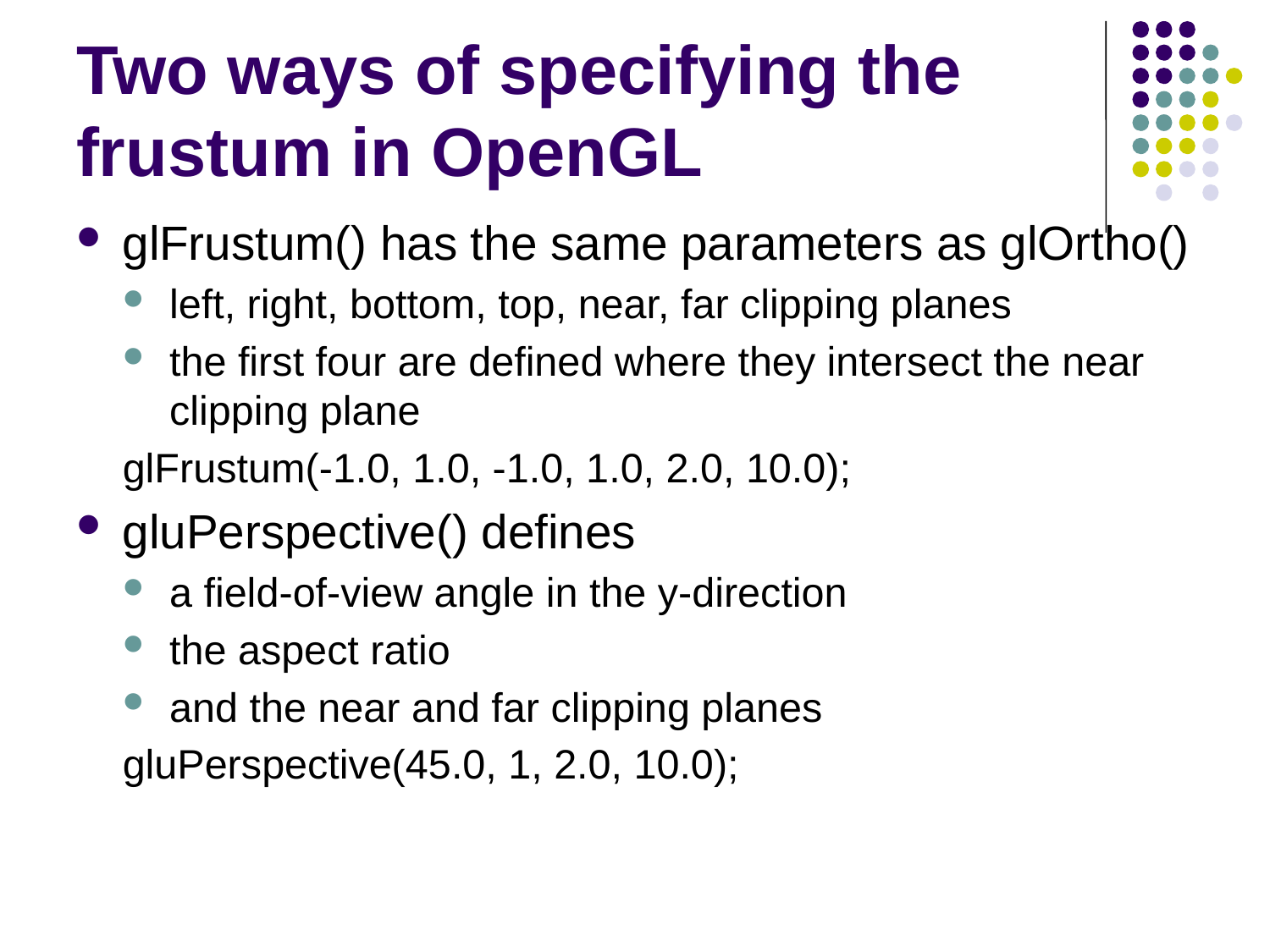

# Two ways of specifying the frustum in OpenGL
glFrustum() has the same parameters as glOrtho()
left, right, bottom, top, near, far clipping planes
the first four are defined where they intersect the near clipping plane
glFrustum(-1.0, 1.0, -1.0, 1.0, 2.0, 10.0);
gluPerspective() defines
a field-of-view angle in the y-direction
the aspect ratio
and the near and far clipping planes
gluPerspective(45.0, 1, 2.0, 10.0);